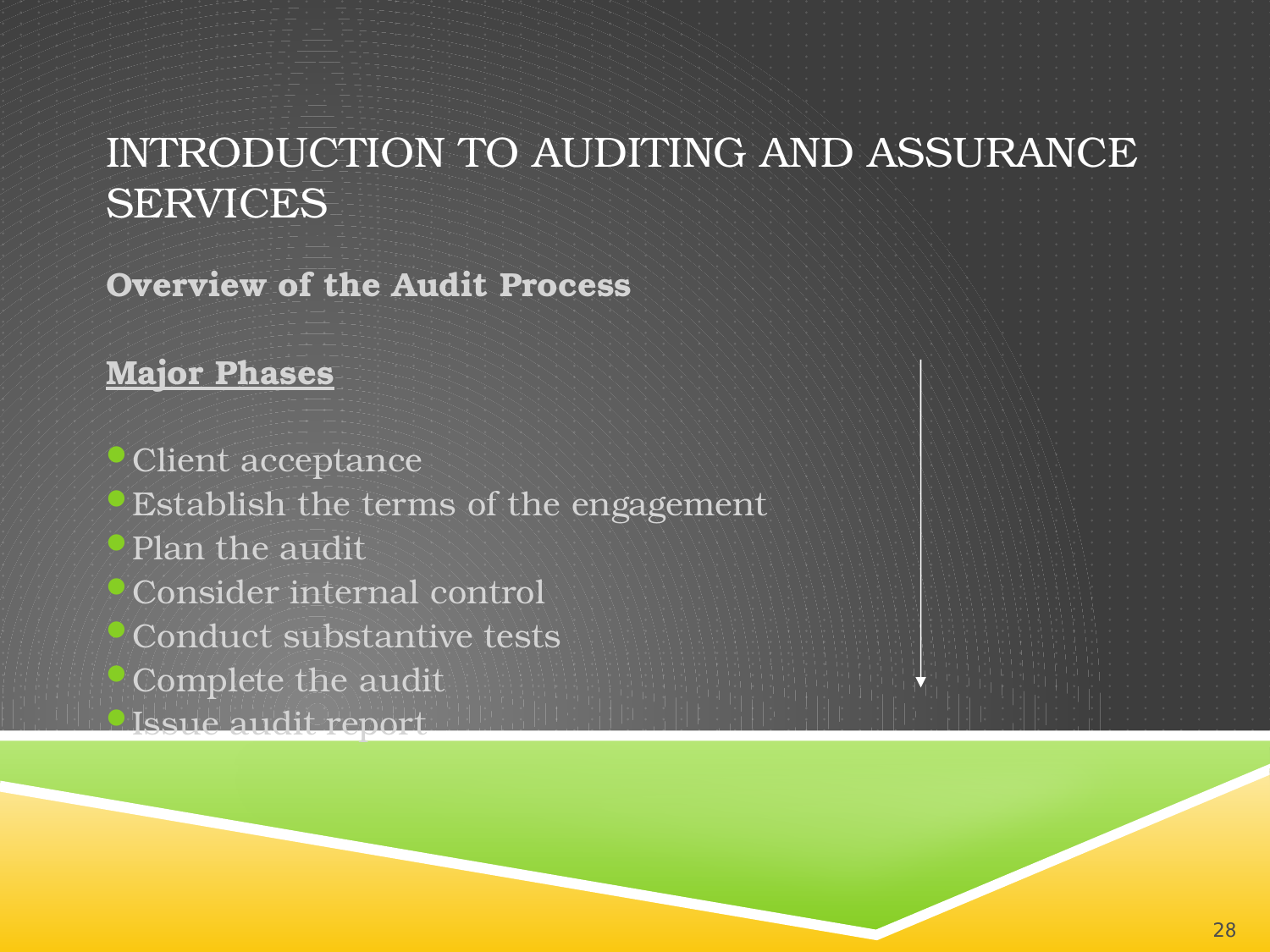

# INTRODUCTION TO AUDITING AND ASSURANCE SERVICES
Overview of the Audit Process

Major Phases

Client acceptance
Establish the terms of the engagement
Plan the audit
Consider internal control
Conduct substantive tests
Complete the audit
Issue audit report

28